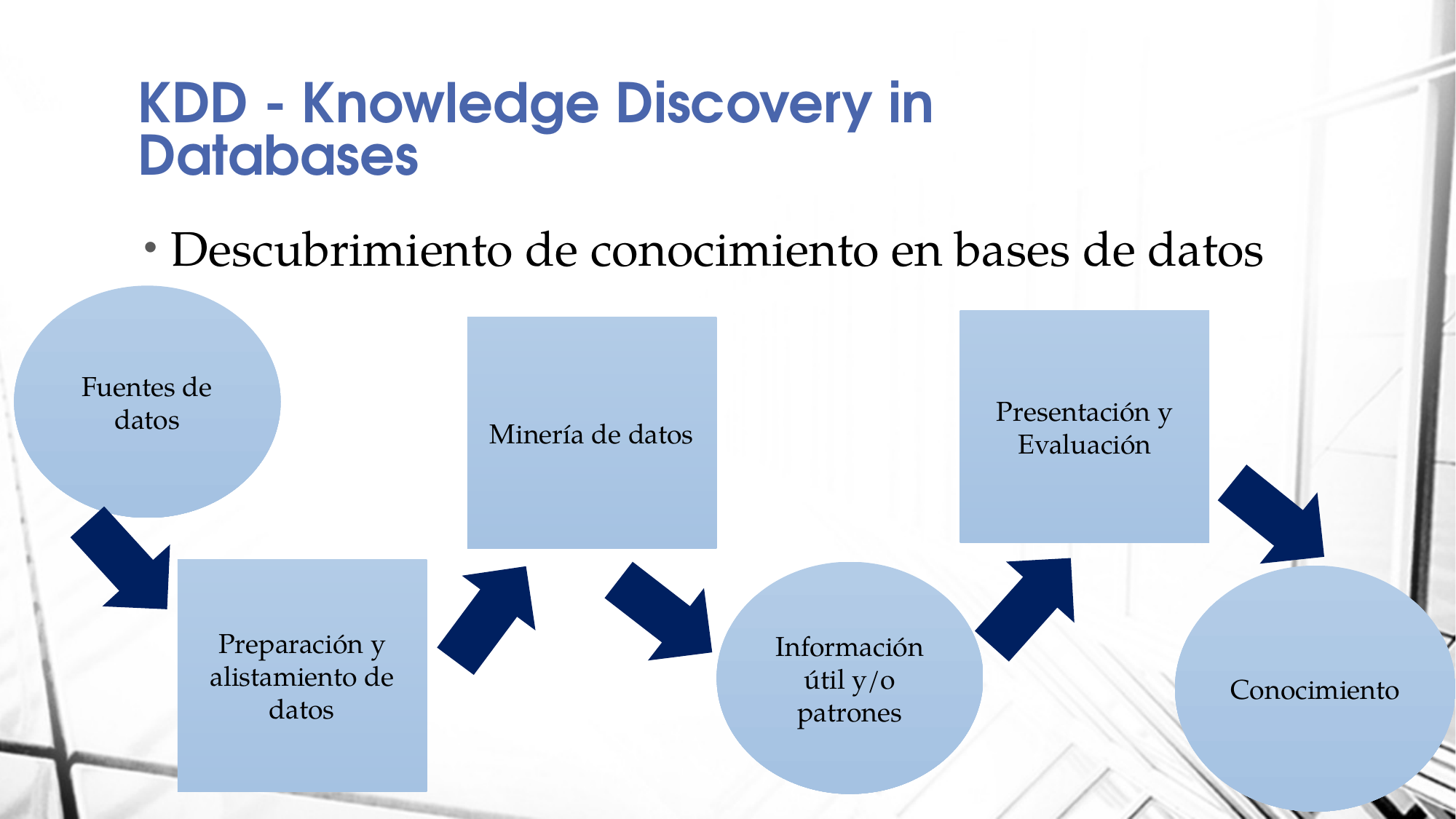

# KDD - Knowledge Discovery in Databases
Descubrimiento de conocimiento en bases de datos
Fuentes de datos
Presentación y Evaluación
Minería de datos

Preparación y alistamiento de datos
Información útil y/o patrones
Conocimiento